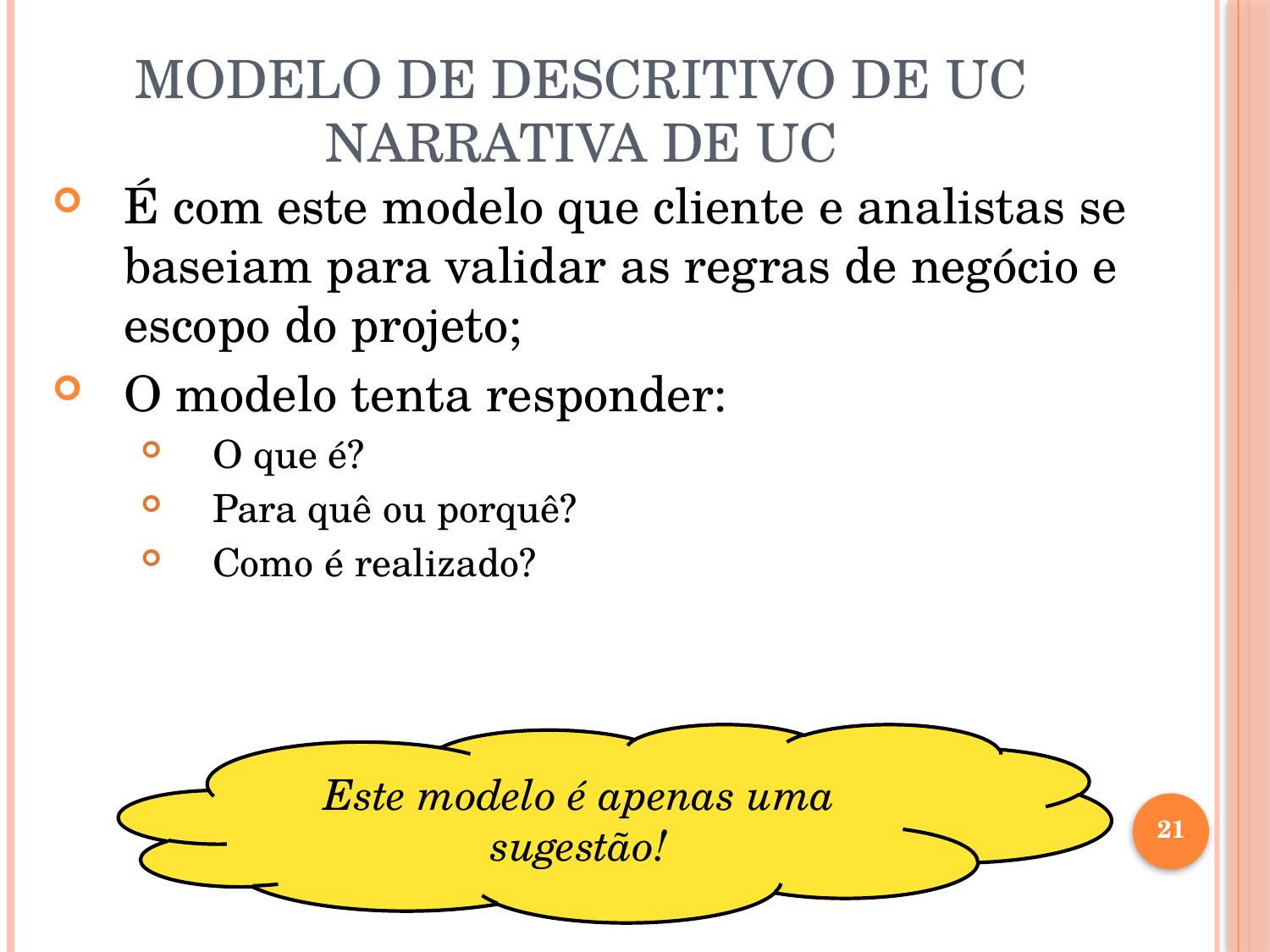

# Modelo de descritivo de Uc Narrativa de Uc
É com este modelo que cliente e analistas se baseiam para validar as regras de negócio e escopo do projeto;
O modelo tenta responder:
O que é?
Para quê ou porquê?
Como é realizado?
Este modelo é apenas uma sugestão!
21